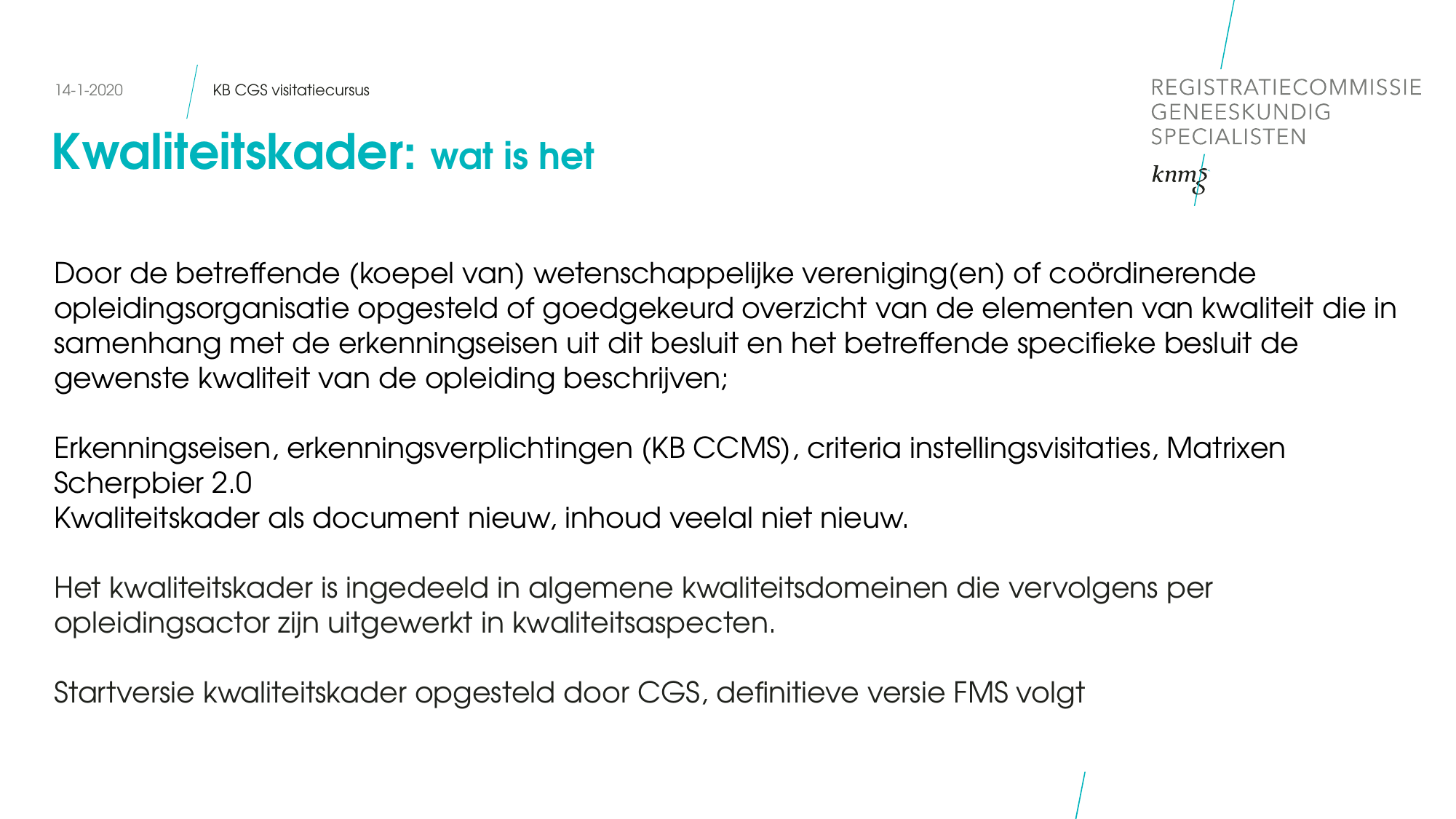

14-1-2020
KB CGS visitatiecursus
# Kwaliteitskader: wat is het

Door de betreffende (koepel van) wetenschappelijke vereniging(en) of coördinerende opleidingsorganisatie opgesteld of goedgekeurd overzicht van de elementen van kwaliteit die in samenhang met de erkenningseisen uit dit besluit en het betreffende specifieke besluit de gewenste kwaliteit van de opleiding beschrijven;

Erkenningseisen, erkenningsverplichtingen (KB CCMS), criteria instellingsvisitaties, Matrixen Scherpbier 2.0
Kwaliteitskader als document nieuw, inhoud veelal niet nieuw.

Het kwaliteitskader is ingedeeld in algemene kwaliteitsdomeinen die vervolgens per opleidingsactor zijn uitgewerkt in kwaliteitsaspecten.

Startversie kwaliteitskader opgesteld door CGS, definitieve versie FMS volgt